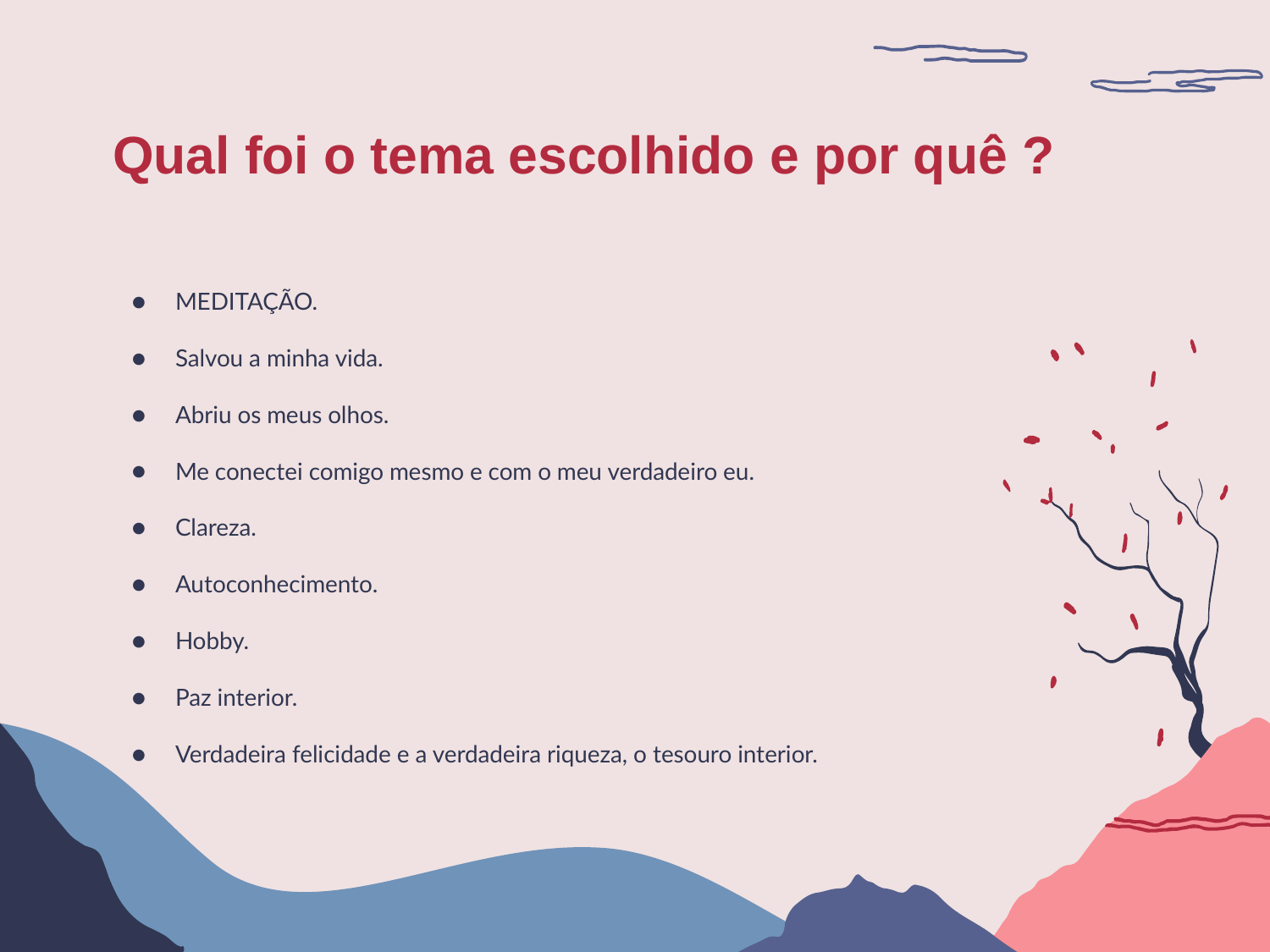

# Qual foi o tema escolhido e por quê ?
MEDITAÇÃO.
Salvou a minha vida.
Abriu os meus olhos.
Me conectei comigo mesmo e com o meu verdadeiro eu.
Clareza.
Autoconhecimento.
Hobby.
Paz interior.
Verdadeira felicidade e a verdadeira riqueza, o tesouro interior.